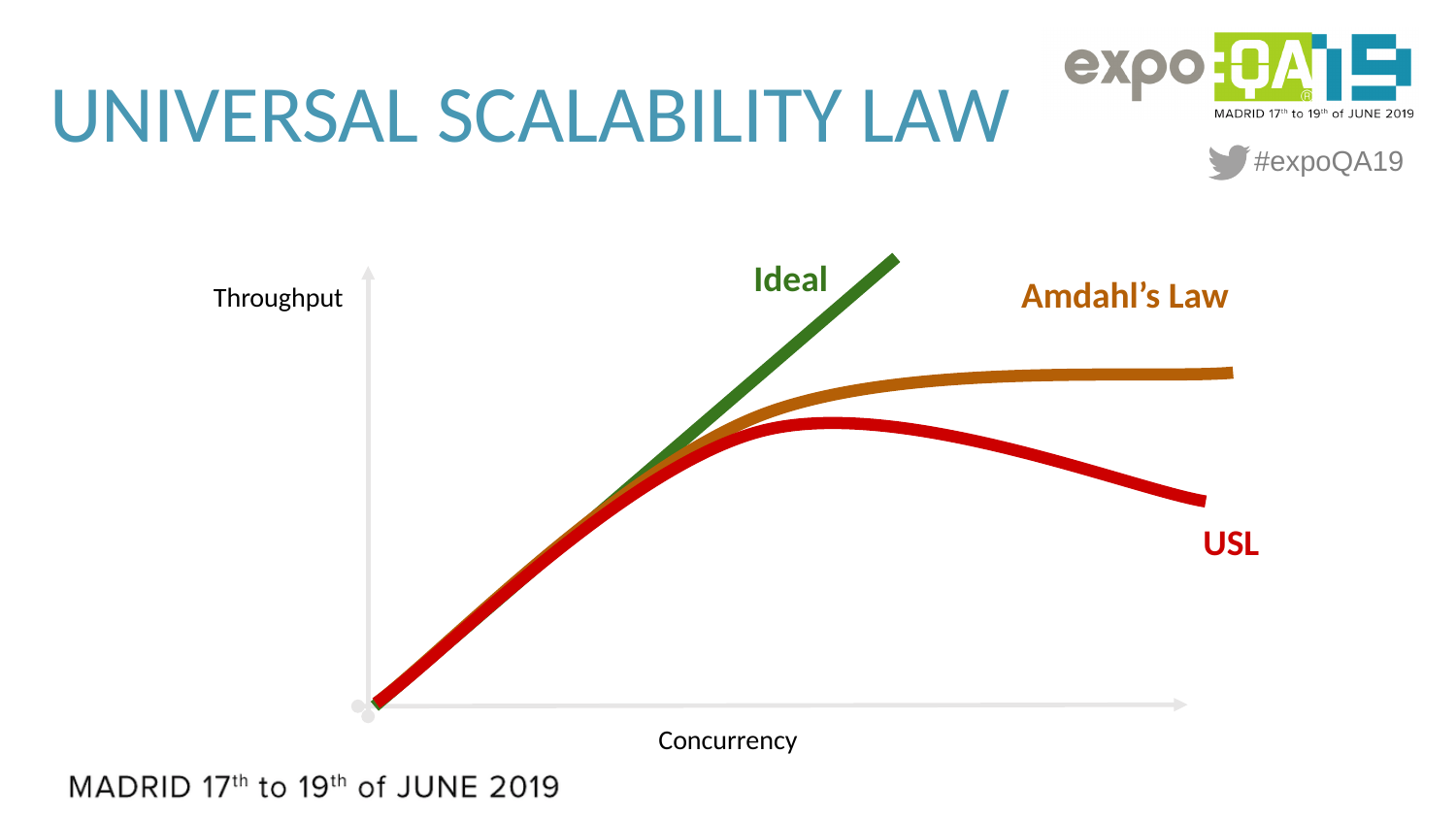

# Universal Scalability Law
Ideal
Amdahl’s Law

Throughput

USL
Concurrency